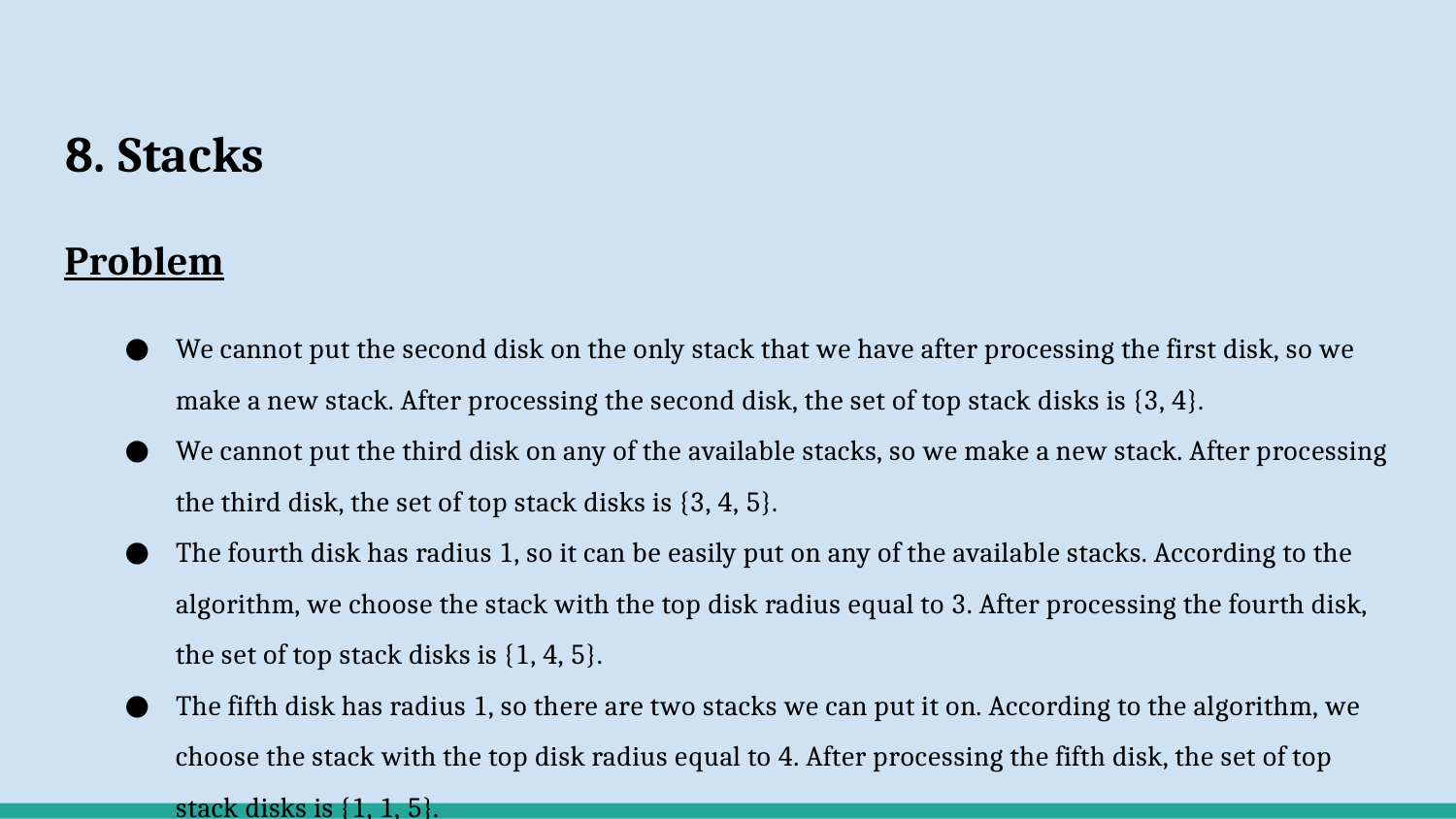

# 8. Stacks

Problem
We cannot put the second disk on the only stack that we have after processing the first disk, so we make a new stack. After processing the second disk, the set of top stack disks is {3, 4}.
We cannot put the third disk on any of the available stacks, so we make a new stack. After processing the third disk, the set of top stack disks is {3, 4, 5}.
The fourth disk has radius 1, so it can be easily put on any of the available stacks. According to the algorithm, we choose the stack with the top disk radius equal to 3. After processing the fourth disk, the set of top stack disks is {1, 4, 5}.
The fifth disk has radius 1, so there are two stacks we can put it on. According to the algorithm, we choose the stack with the top disk radius equal to 4. After processing the fifth disk, the set of top stack disks is {1, 1, 5}.